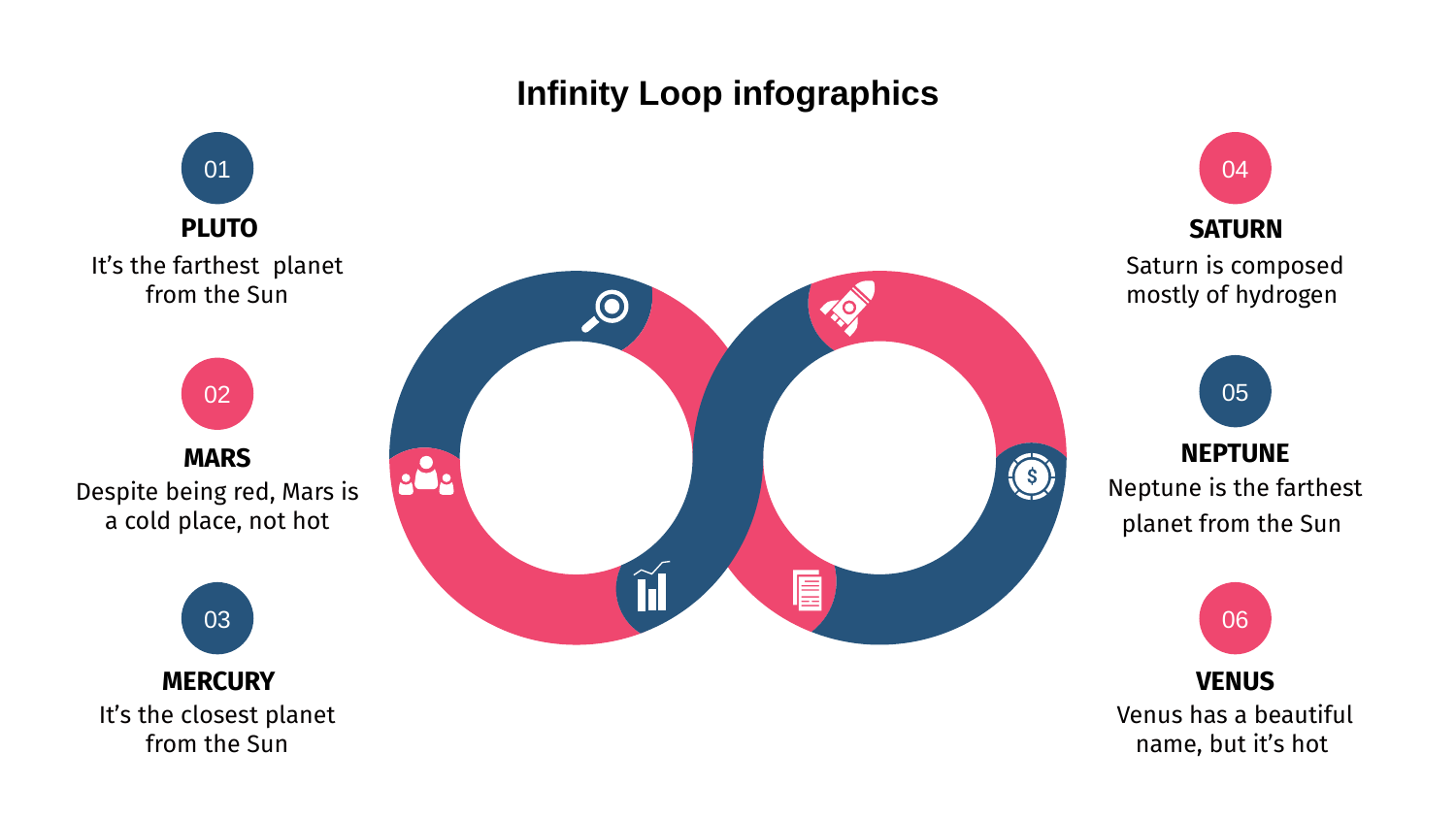

Infinity Loop infographics
01
04
SATURN

PLUTO
It’s the farthest  planet from the Sun
Saturn is composed mostly of hydrogen

05
02
MARS

NEPTUNE
Despite being red, Mars is a cold place, not hot
Neptune is the farthest
planet from the Sun
03
06
MERCURY

VENUS

It’s the closest planet from the Sun
Venus has a beautiful name, but it’s hot